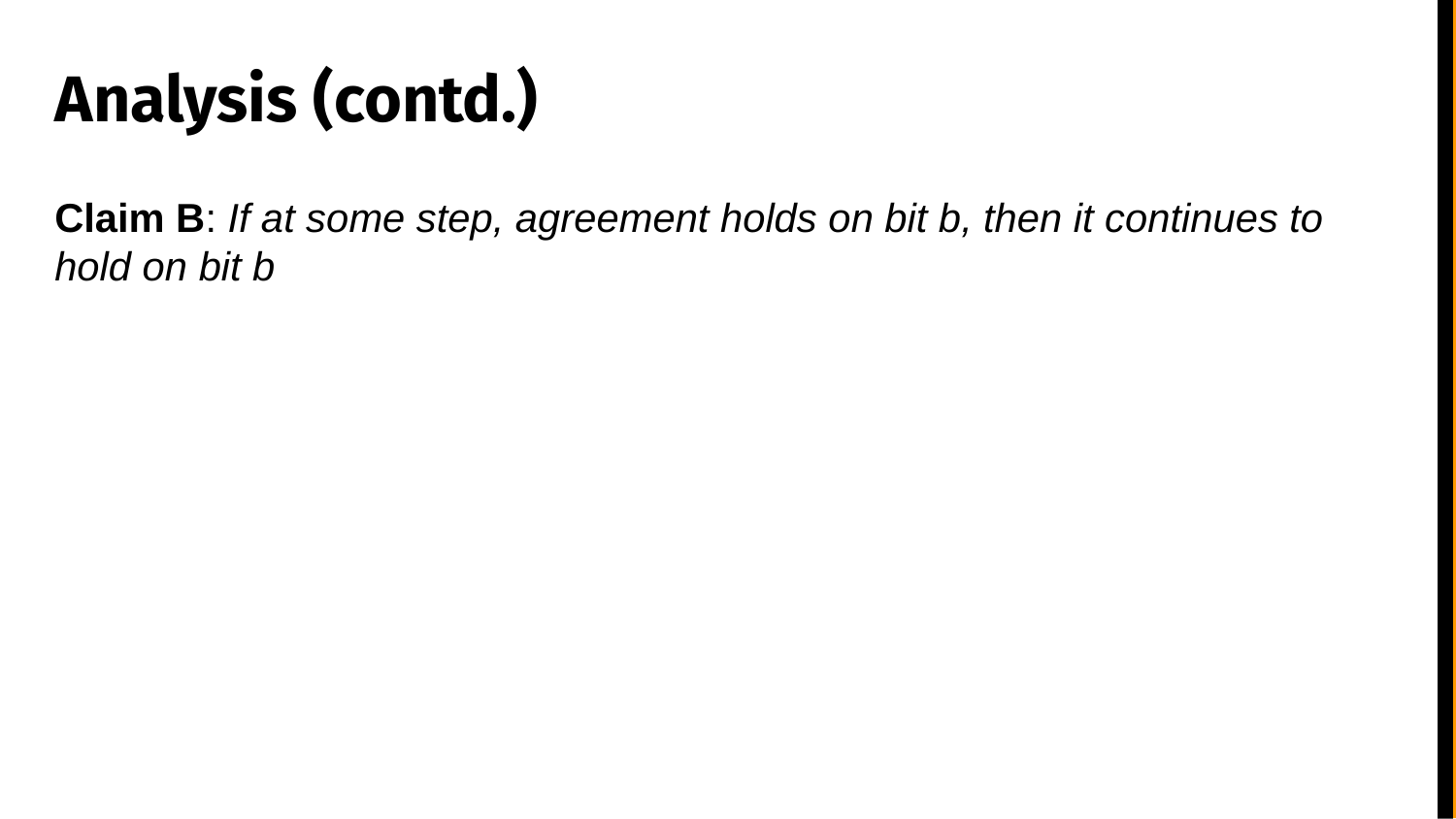

# Analysis (contd.)
Claim B: If at some step, agreement holds on bit b, then it continues to hold on bit b